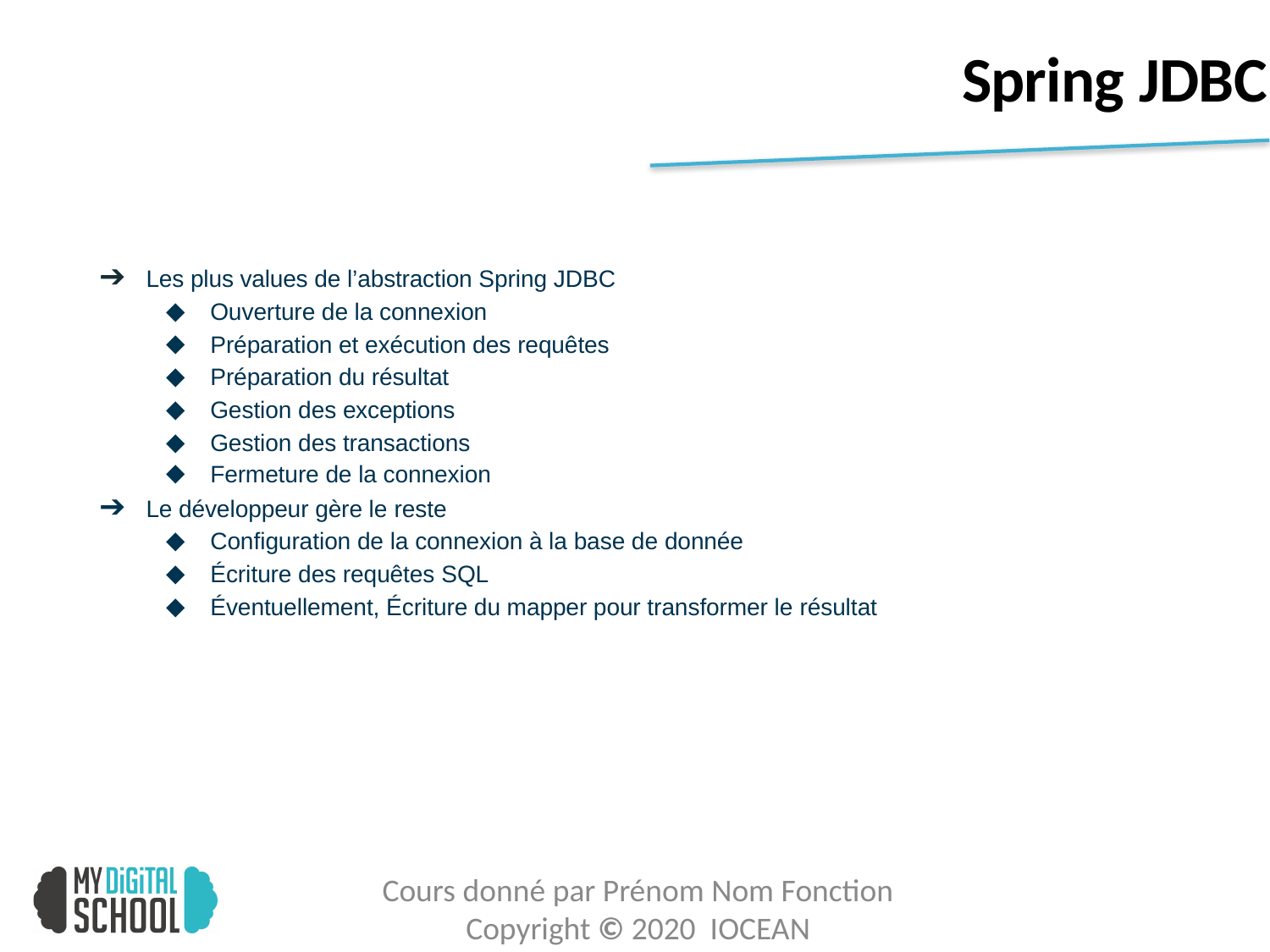

# Spring JDBC
➔ Les plus values de l’abstraction Spring JDBC
Ouverture de la connexion
Préparation et exécution des requêtes
Préparation du résultat
Gestion des exceptions
Gestion des transactions
Fermeture de la connexion
➔ Le développeur gère le reste
Configuration de la connexion à la base de donnée
Écriture des requêtes SQL
Éventuellement, Écriture du mapper pour transformer le résultat